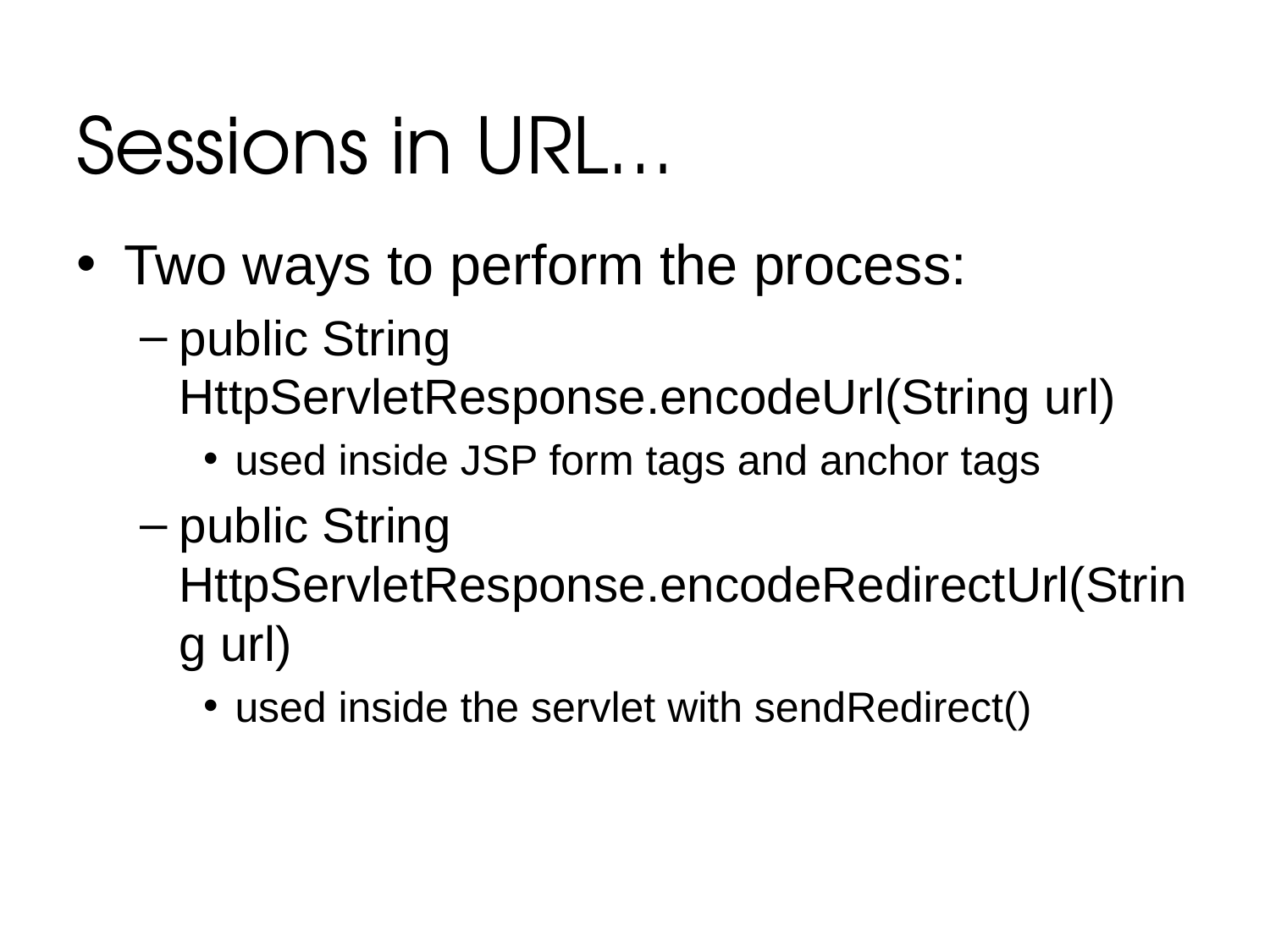

# Sessions in URL…
Two ways to perform the process:
public String HttpServletResponse.encodeUrl(String url)
used inside JSP form tags and anchor tags
public String HttpServletResponse.encodeRedirectUrl(String url)
used inside the servlet with sendRedirect()